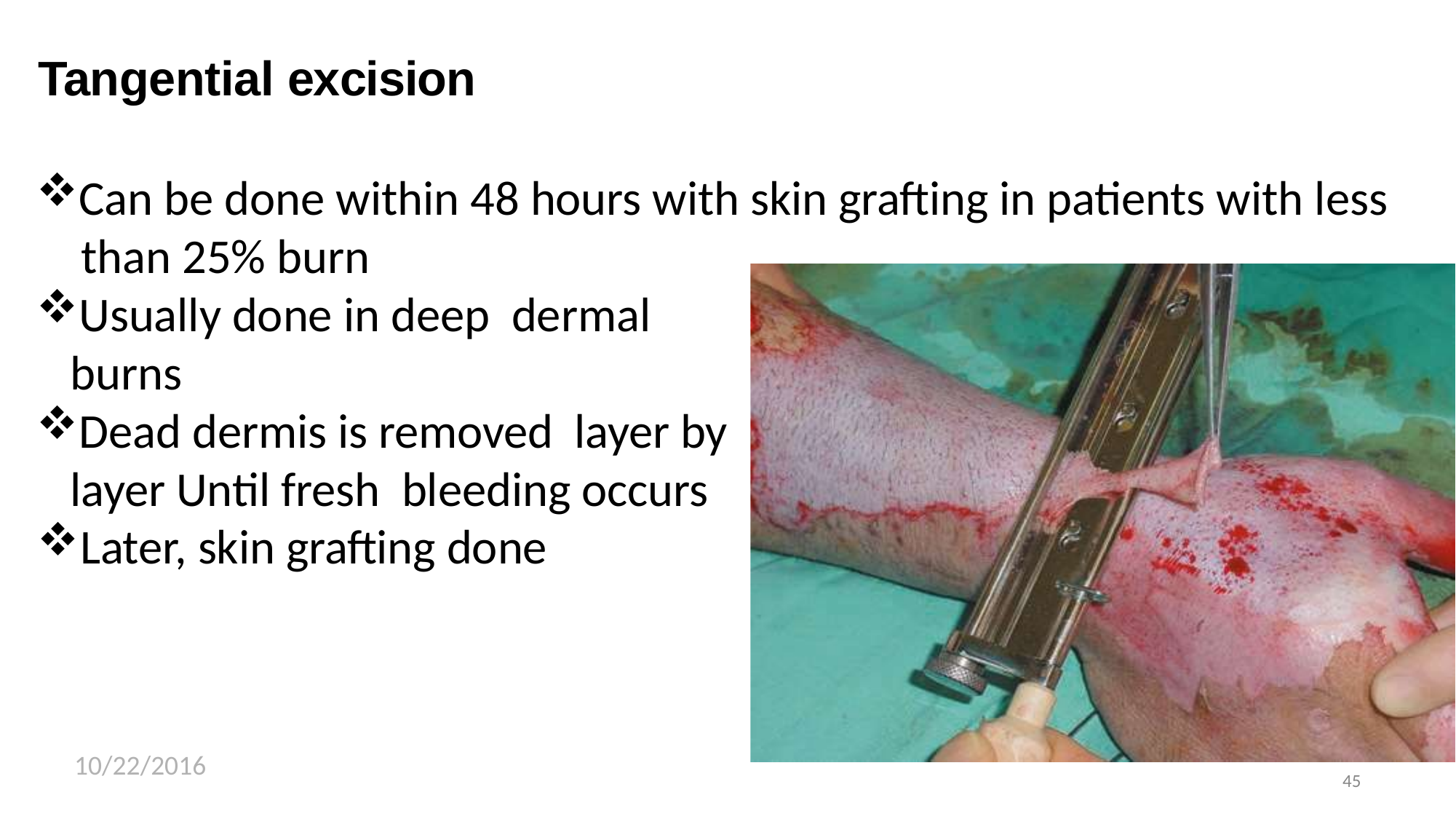

Tangential excision

Can be done within 48 hours with skin grafting in patients with less  than 25% burn
Usually done in deep  dermal burns
Dead dermis is removed  layer by layer Until fresh  bleeding occurs
Later, skin grafting done

10/22/2016
45